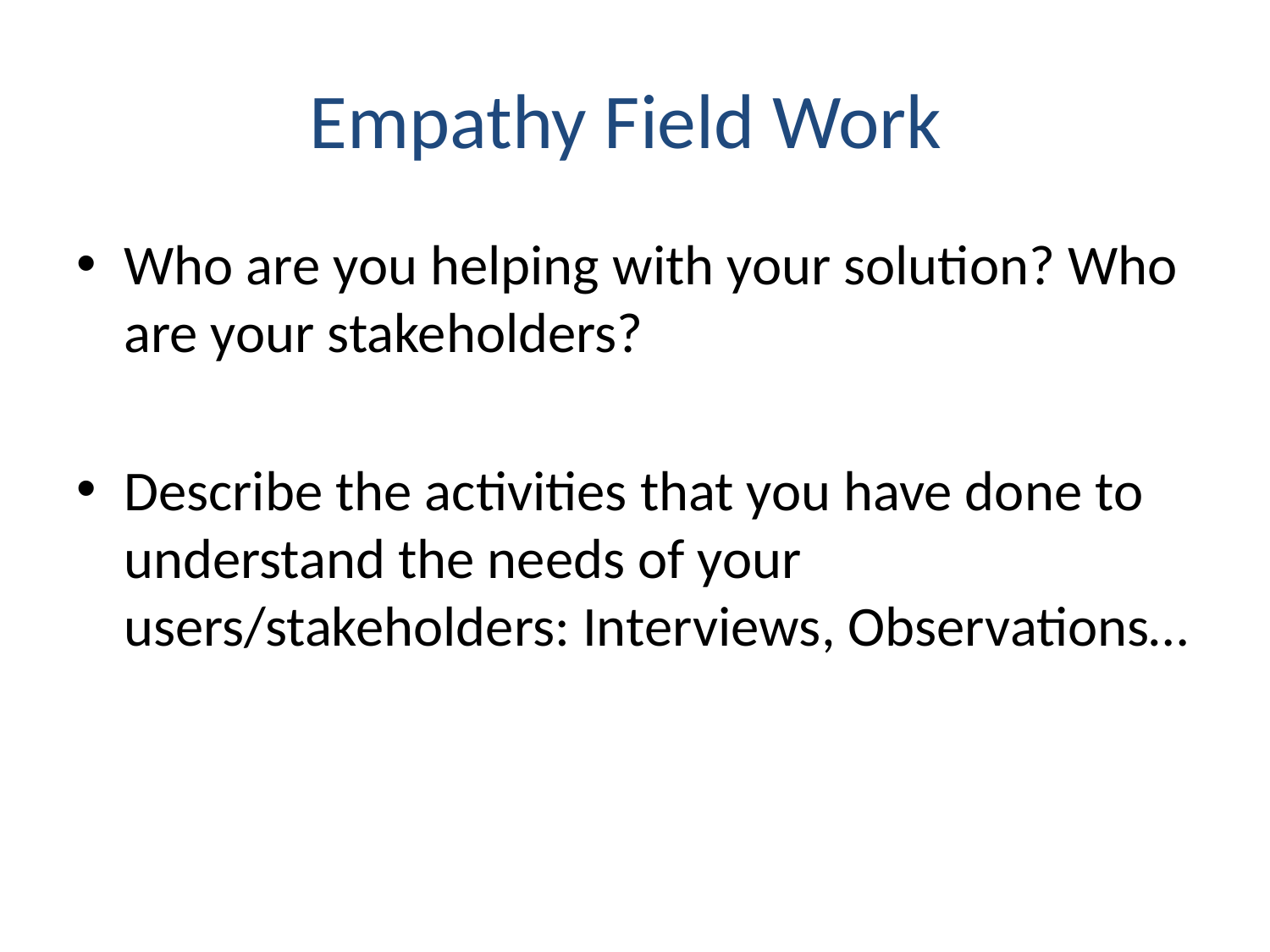

# Empathy Field Work
Who are you helping with your solution? Who are your stakeholders?

Describe the activities that you have done to understand the needs of your users/stakeholders: Interviews, Observations…